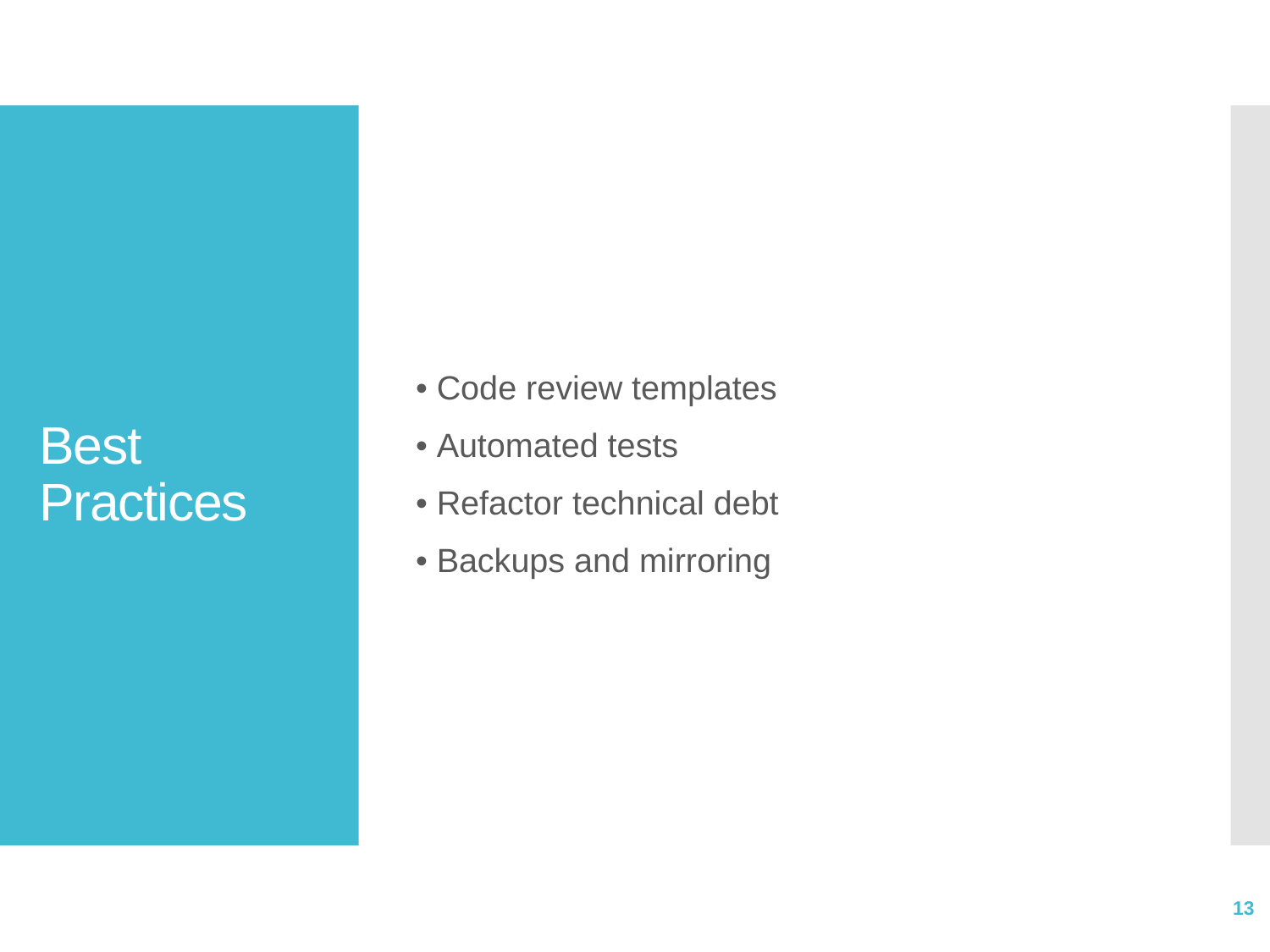

• Code review templates
• Automated tests
• Refactor technical debt
• Backups and mirroring
# Best Practices
13